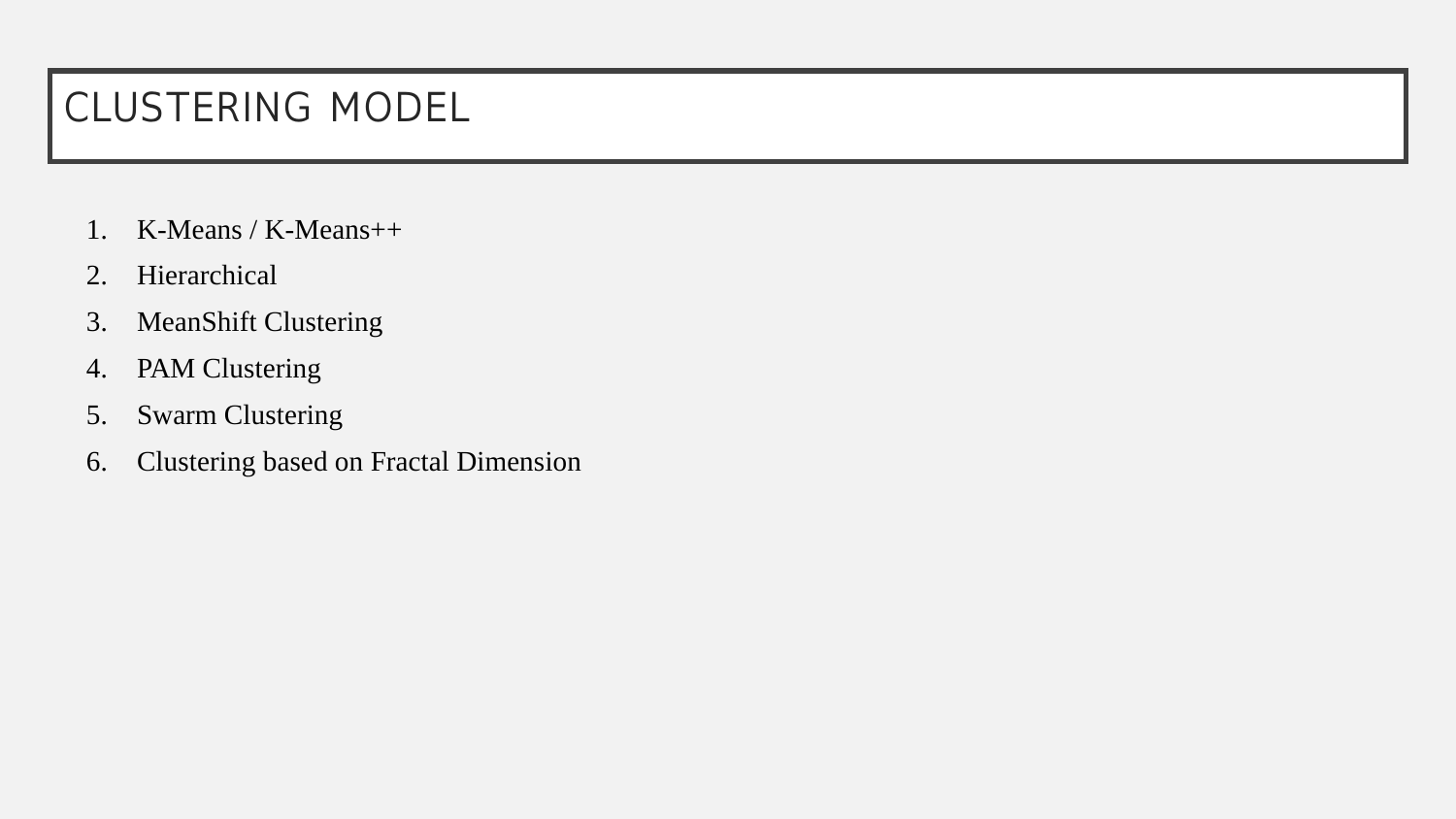

# Clustering Model
K-Means / K-Means++
Hierarchical
MeanShift Clustering
PAM Clustering
Swarm Clustering
Clustering based on Fractal Dimension